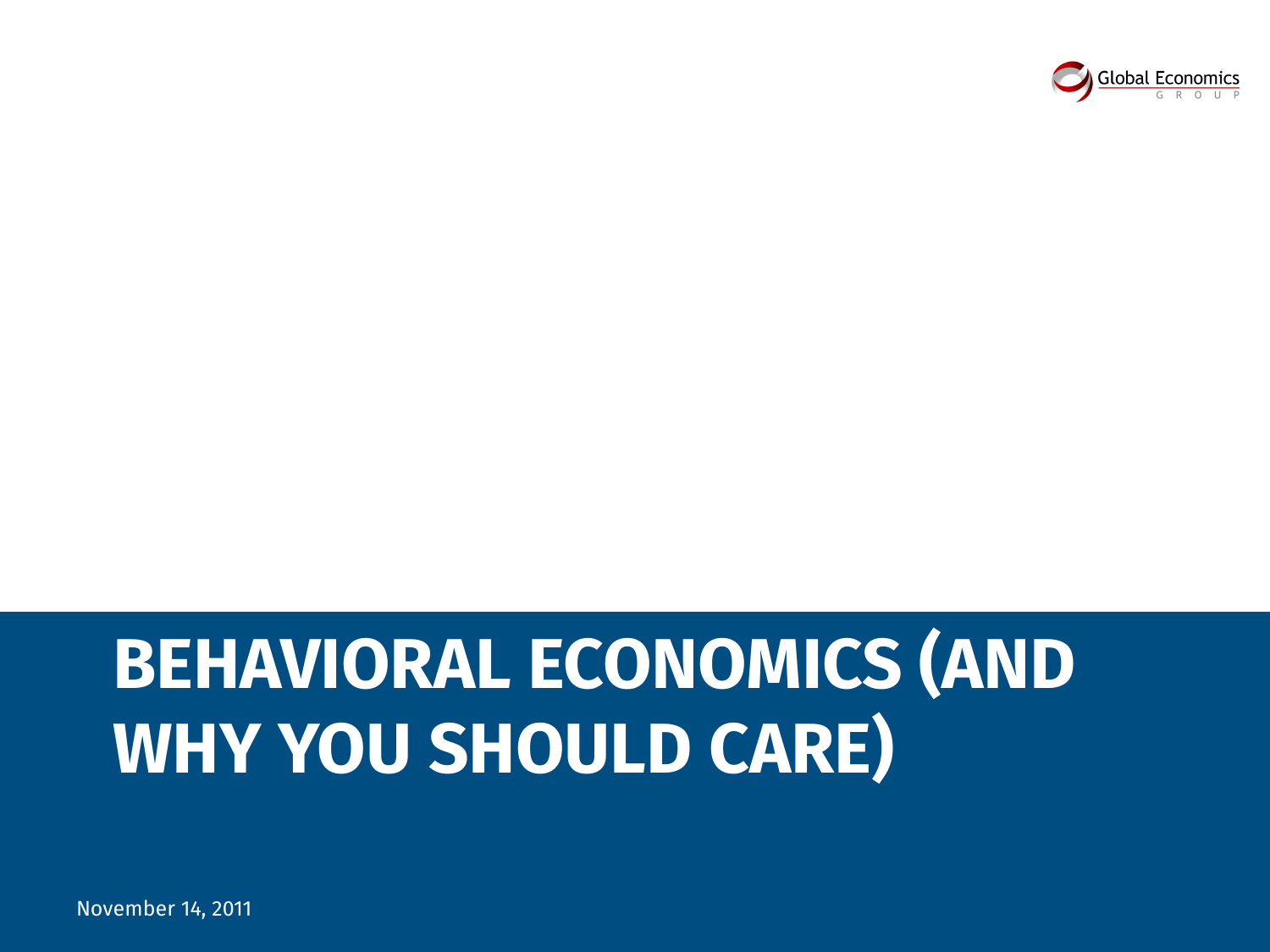

# Behavioral Economics (and Why you Should Care)
November 14, 2011